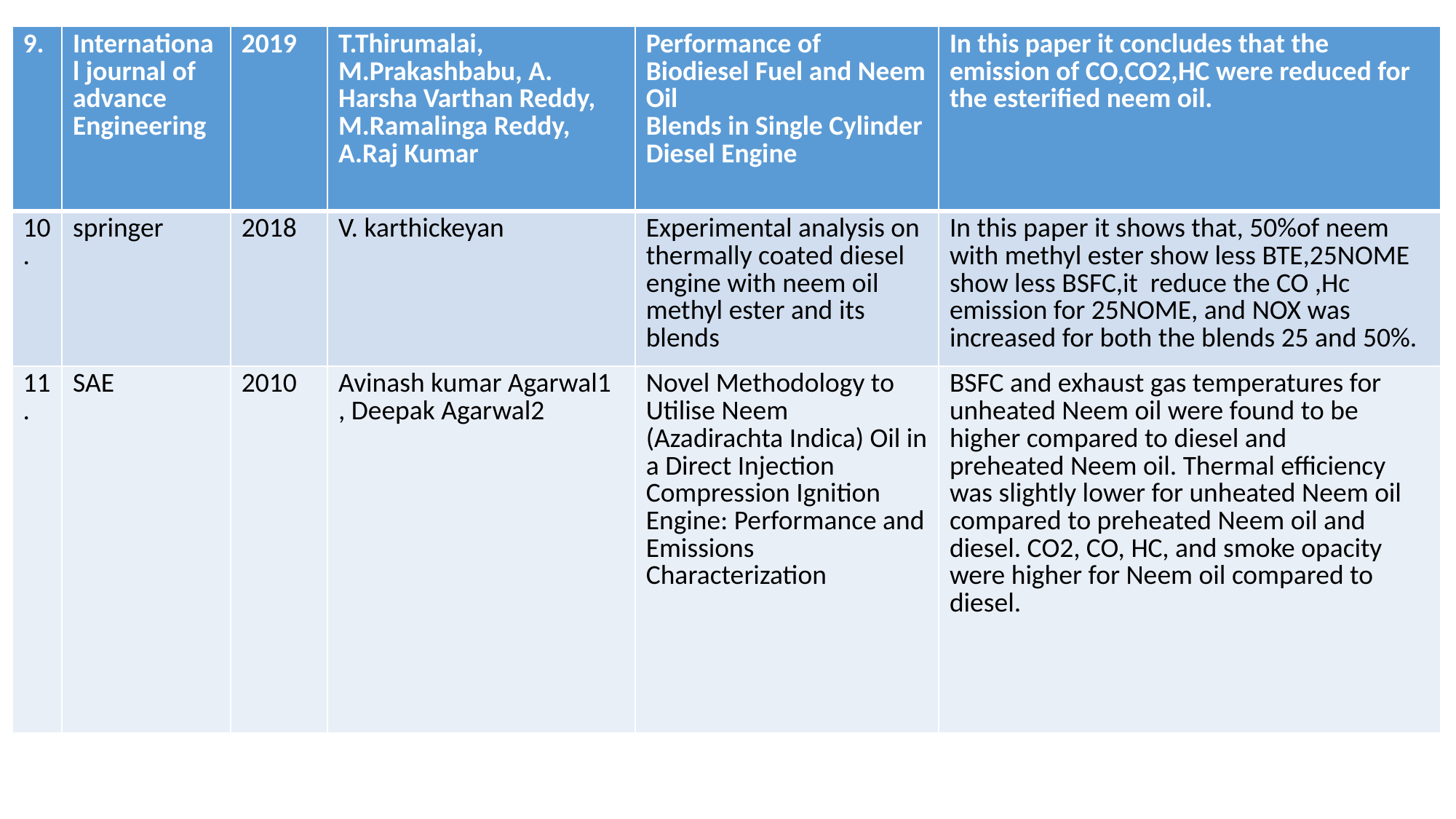

| 9. | International journal of advance Engineering | 2019 | T.Thirumalai, M.Prakashbabu, A. Harsha Varthan Reddy, M.Ramalinga Reddy, A.Raj Kumar | Performance of Biodiesel Fuel and Neem Oil Blends in Single Cylinder Diesel Engine | In this paper it concludes that the emission of CO,CO2,HC were reduced for the esterified neem oil. |
| --- | --- | --- | --- | --- | --- |
| 10. | springer | 2018 | V. karthickeyan | Experimental analysis on thermally coated diesel engine with neem oil methyl ester and its blends | In this paper it shows that, 50%of neem with methyl ester show less BTE,25NOME show less BSFC,it reduce the CO ,Hc emission for 25NOME, and NOX was increased for both the blends 25 and 50%. |
| 11. | SAE | 2010 | Avinash kumar Agarwal1 , Deepak Agarwal2 | Novel Methodology to Utilise Neem (Azadirachta Indica) Oil in a Direct Injection Compression Ignition Engine: Performance and Emissions Characterization | BSFC and exhaust gas temperatures for unheated Neem oil were found to be higher compared to diesel and preheated Neem oil. Thermal efficiency was slightly lower for unheated Neem oil compared to preheated Neem oil and diesel. CO2, CO, HC, and smoke opacity were higher for Neem oil compared to diesel. |
#